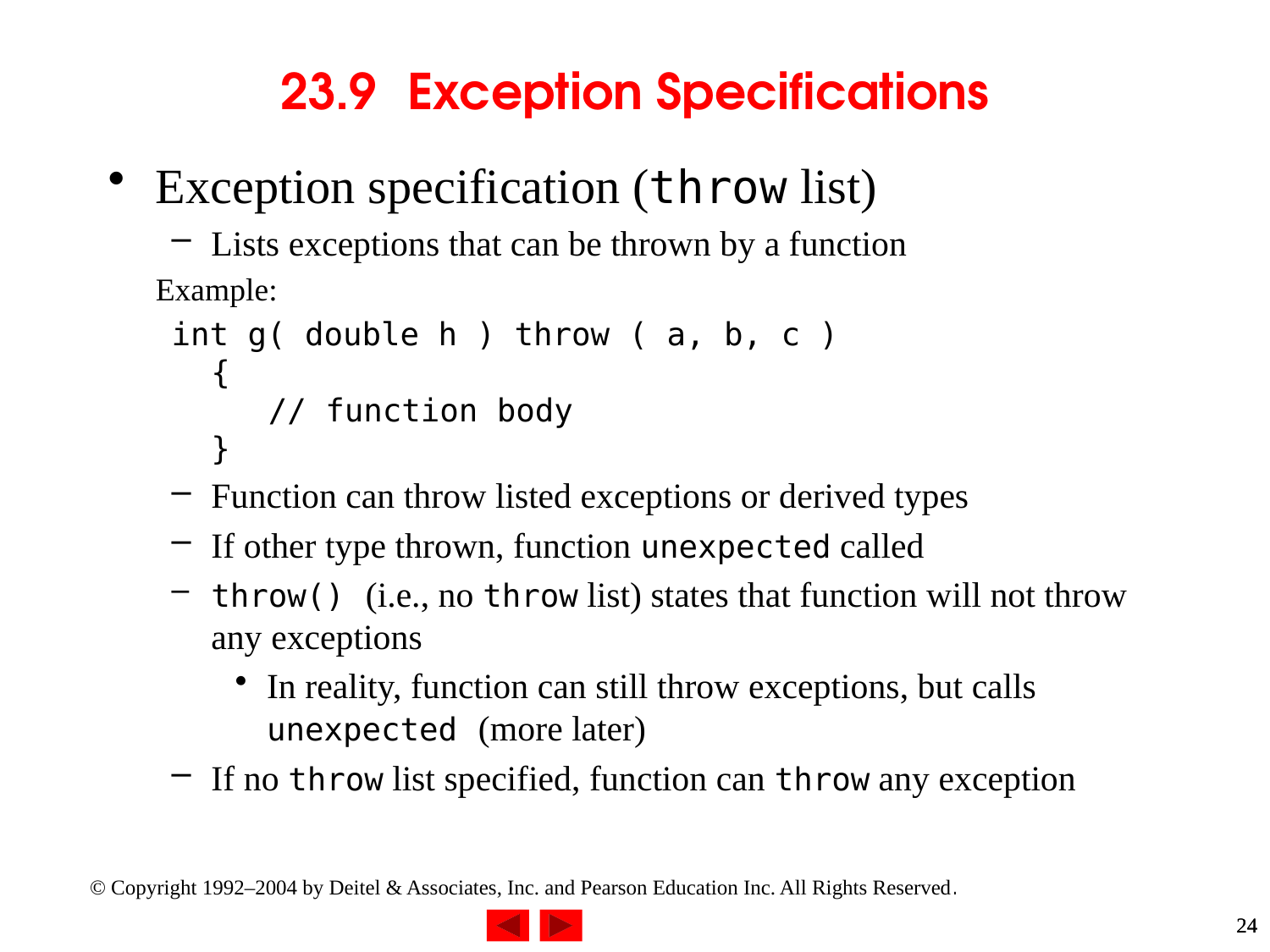

# 23.9	Exception Specifications
Exception specification (throw list)
Lists exceptions that can be thrown by a function
	Example:
int g( double h ) throw ( a, b, c )
{
   // function body
}
Function can throw listed exceptions or derived types
If other type thrown, function unexpected called
throw() (i.e., no throw list) states that function will not throw any exceptions
In reality, function can still throw exceptions, but calls unexpected (more later)
If no throw list specified, function can throw any exception